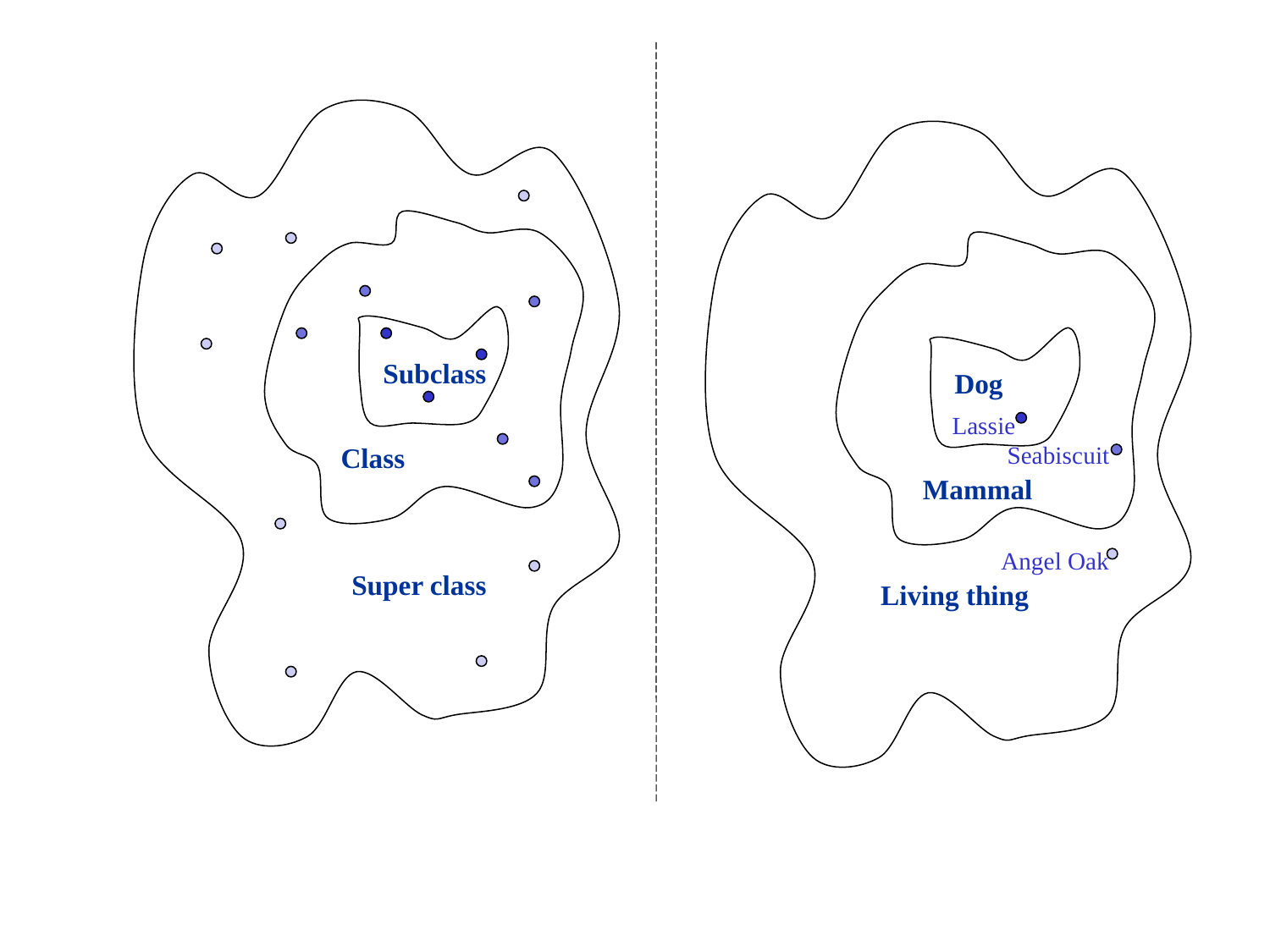

Subclass

Dog

Lassie

Class

Seabiscuit

Mammal

Angel Oak

Super class

Living thing